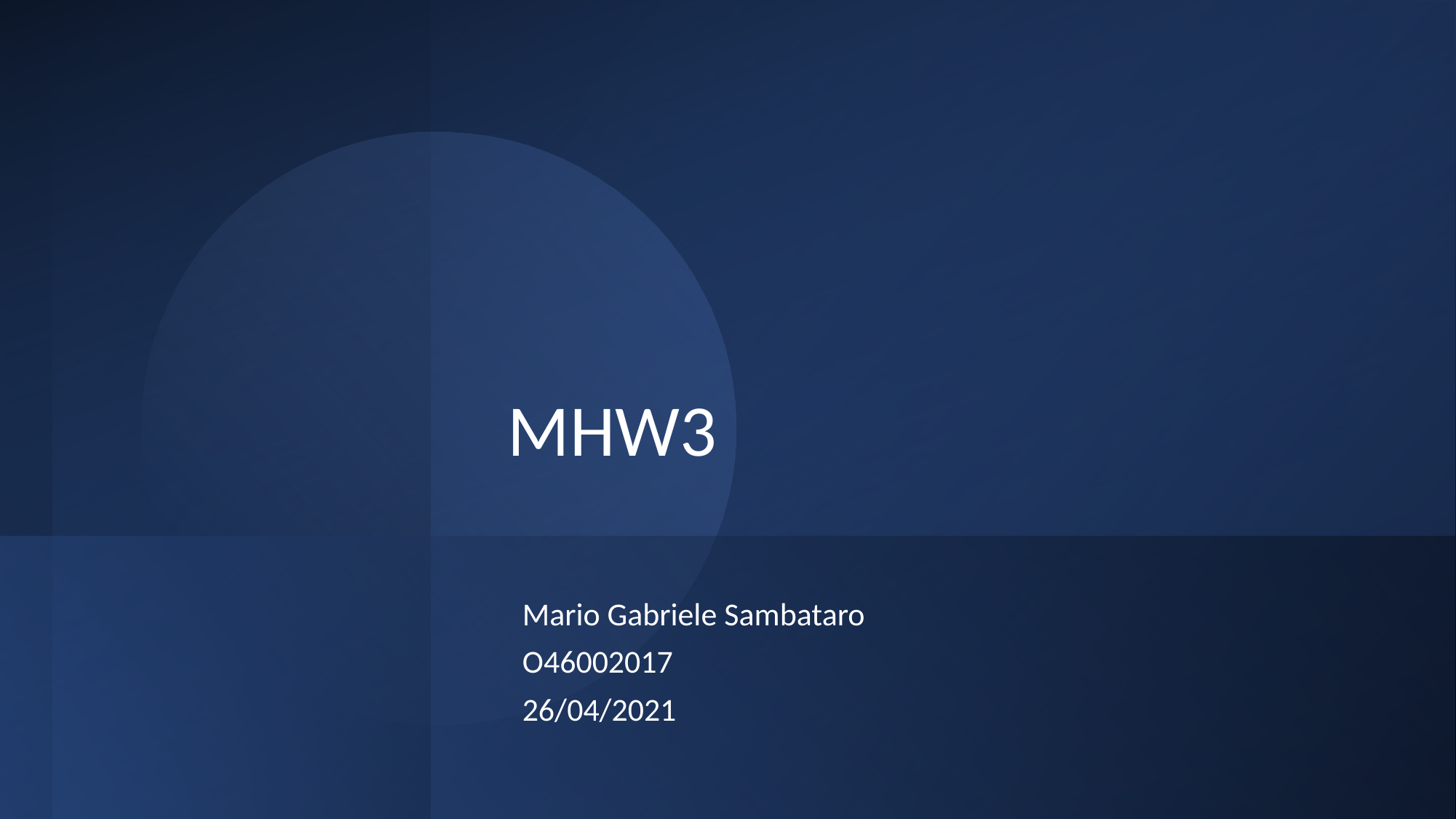

# MHW3

Mario Gabriele Sambataro
O46002017
26/04/2021